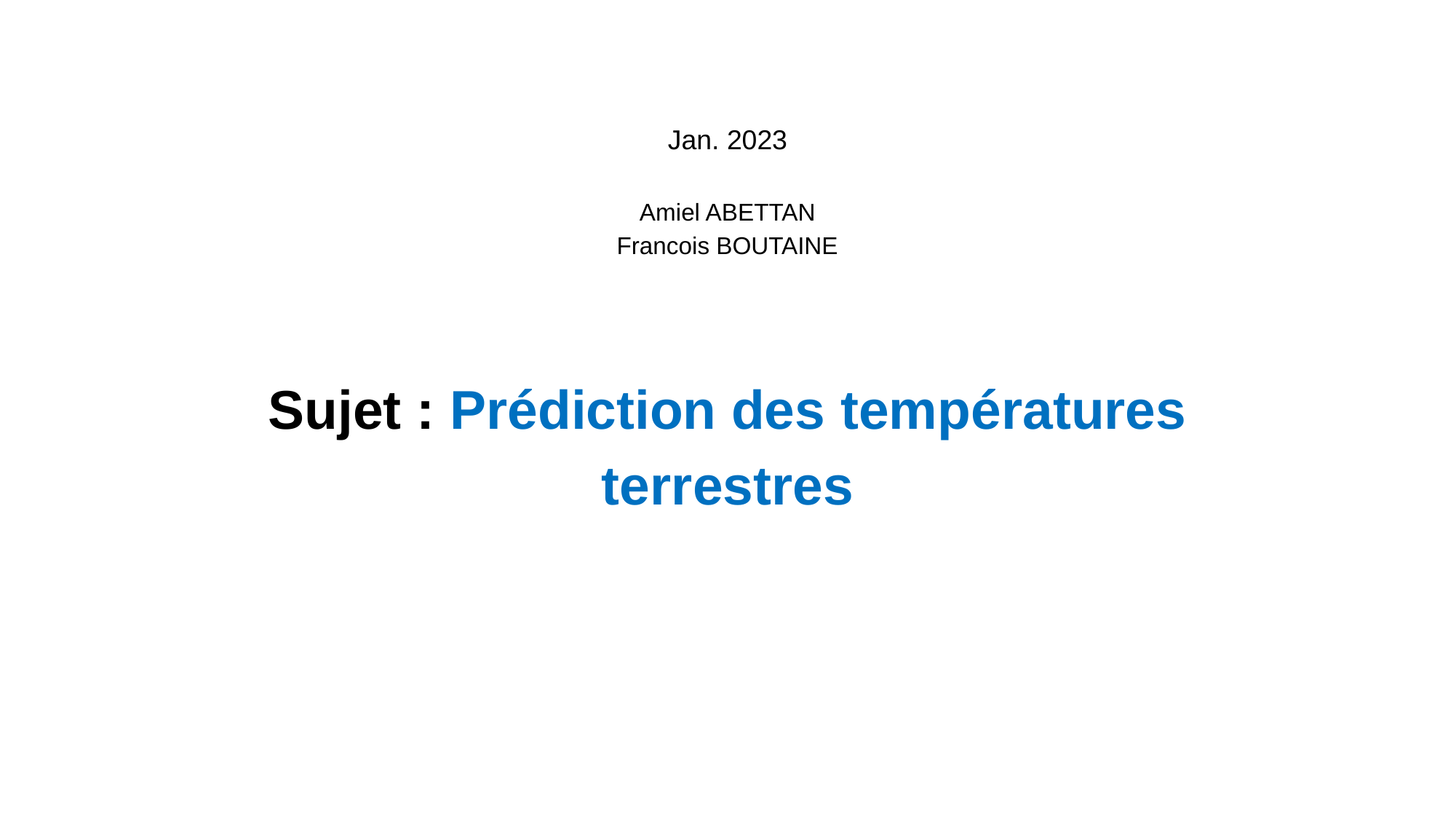

Jan. 2023

Amiel ABETTAN
Francois BOUTAINE

Sujet : Prédiction des températures terrestres